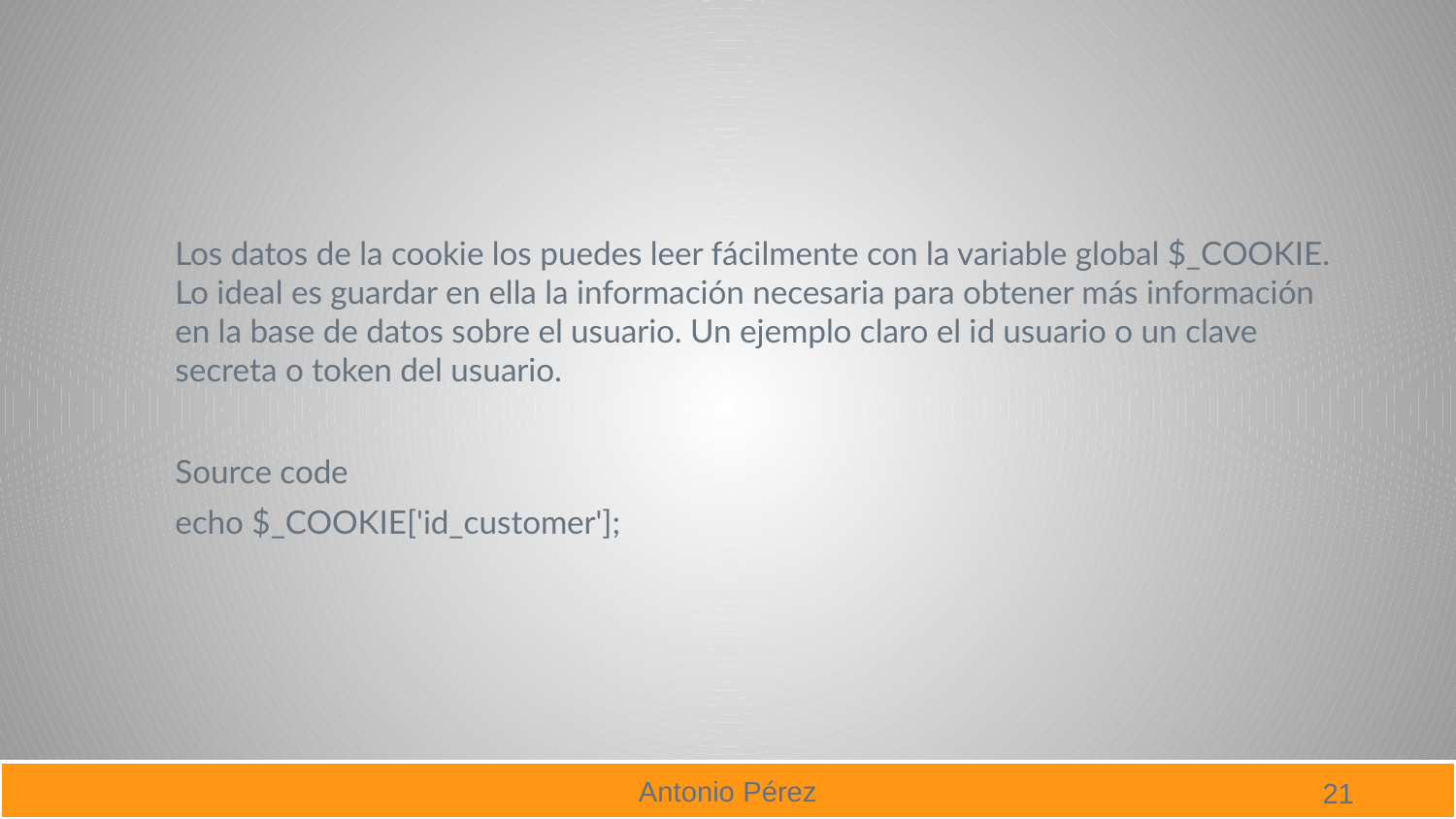

Los datos de la cookie los puedes leer fácilmente con la variable global $_COOKIE. Lo ideal es guardar en ella la información necesaria para obtener más información en la base de datos sobre el usuario. Un ejemplo claro el id usuario o un clave secreta o token del usuario.

Source code
echo $_COOKIE['id_customer'];

21